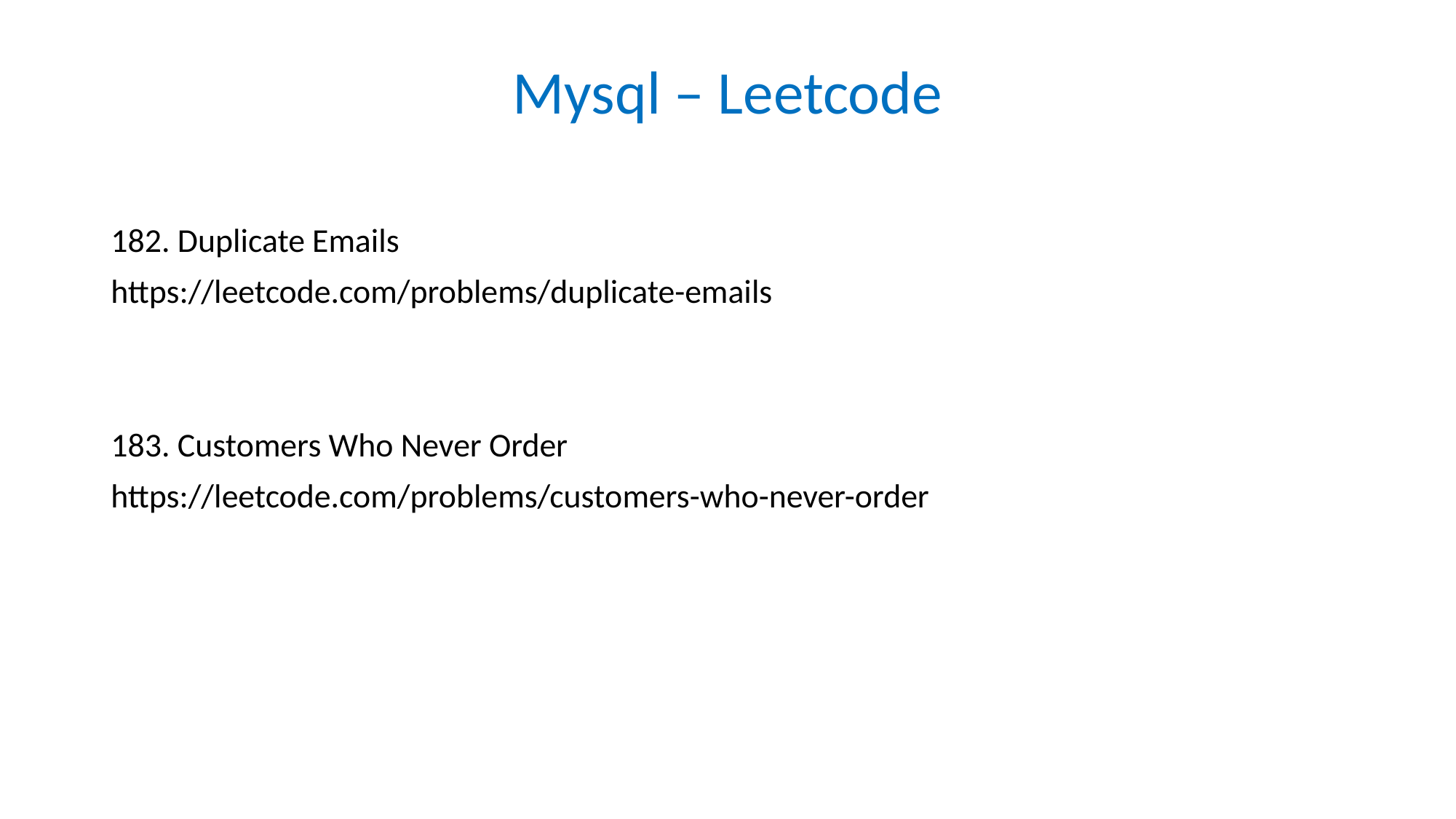

Mysql – Leetcode
182. Duplicate Emails
https://leetcode.com/problems/duplicate-emails

183. Customers Who Never Order
https://leetcode.com/problems/customers-who-never-order